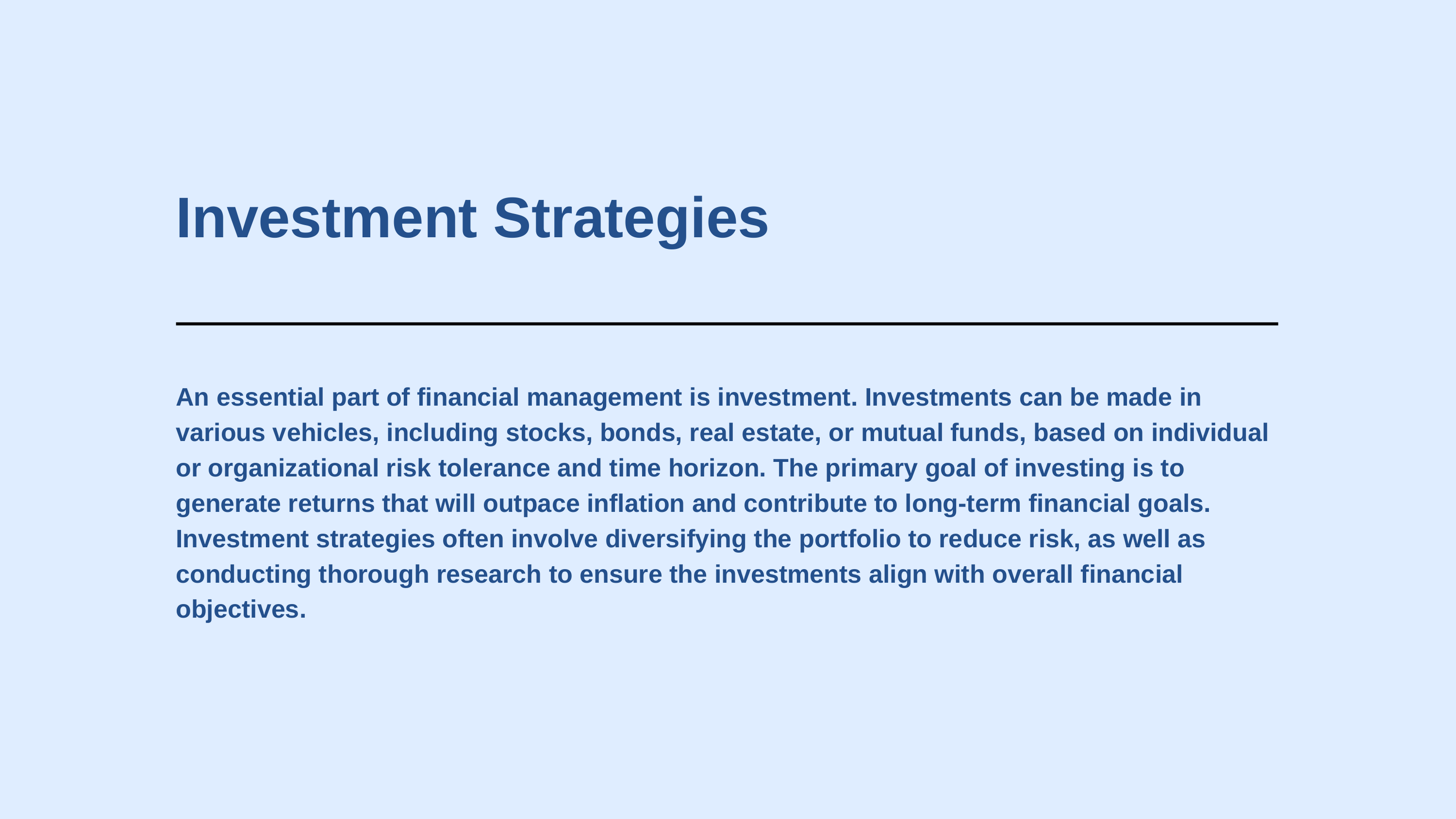

Investment Strategies

An essential part of financial management is investment. Investments can be made in various vehicles, including stocks, bonds, real estate, or mutual funds, based on individual or organizational risk tolerance and time horizon. The primary goal of investing is to generate returns that will outpace inflation and contribute to long-term financial goals. Investment strategies often involve diversifying the portfolio to reduce risk, as well as conducting thorough research to ensure the investments align with overall financial objectives.